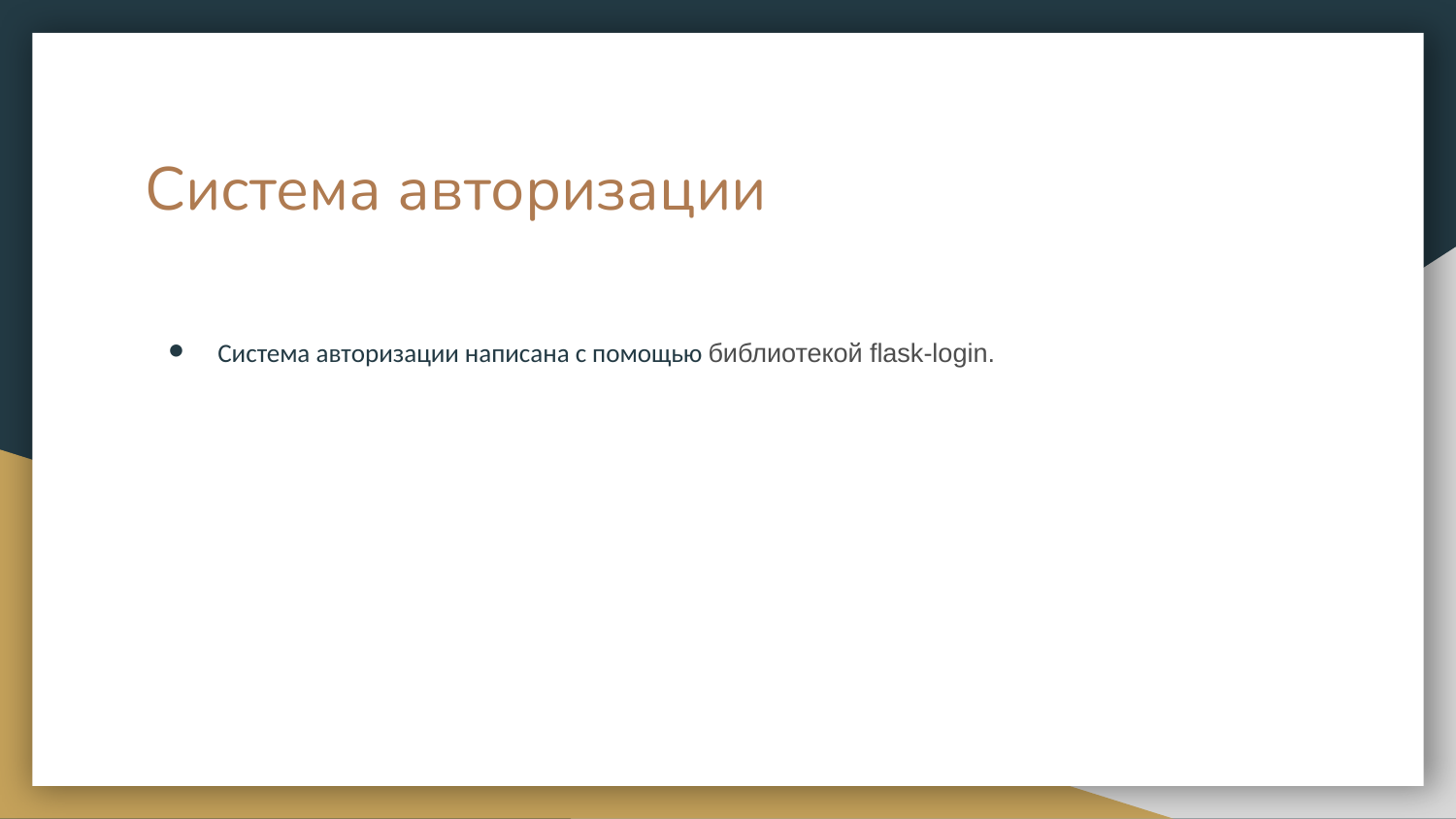

# Система авторизации
Система авторизации написана с помощью библиотекой flask-login.